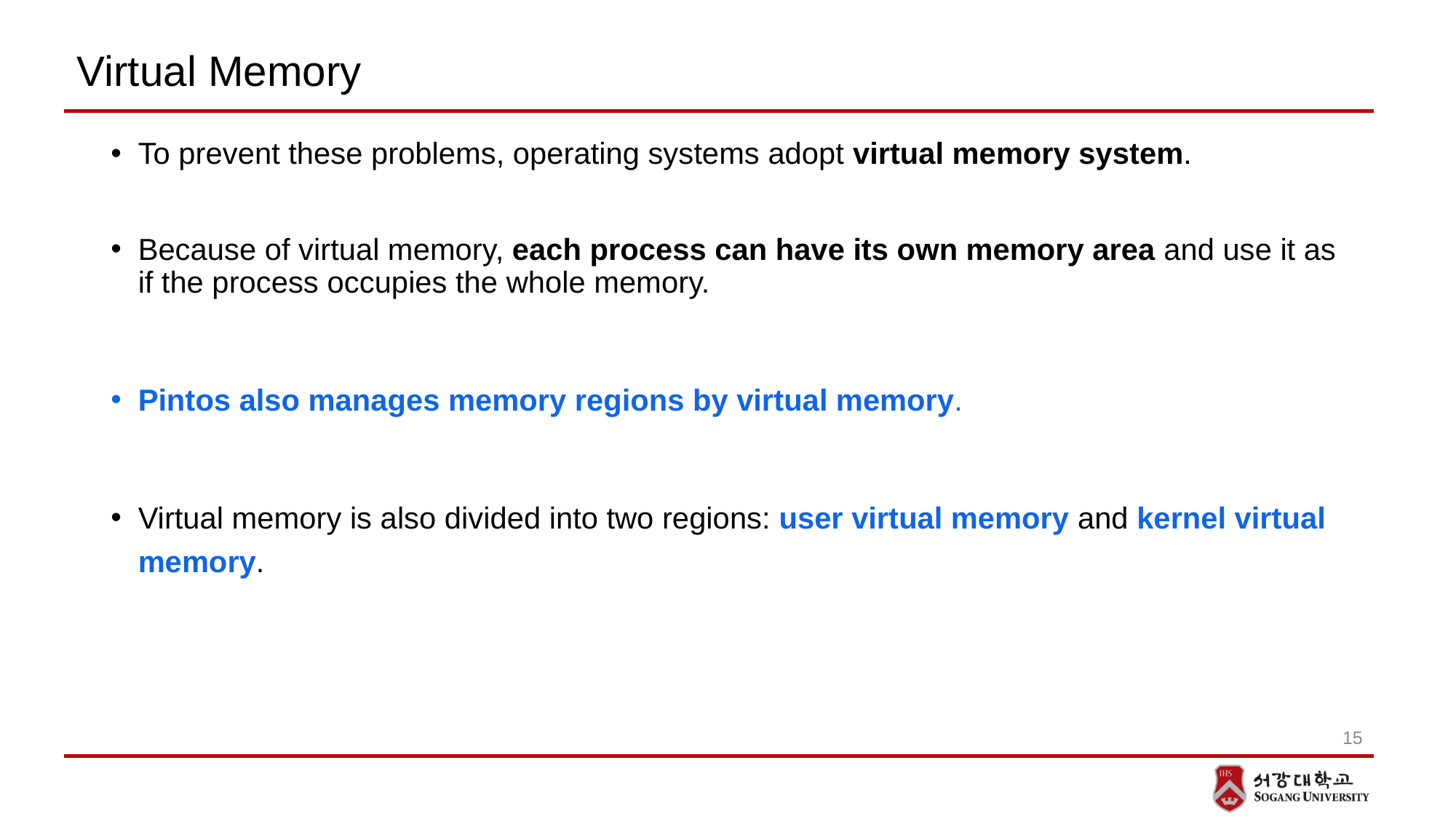

# Virtual Memory
To prevent these problems, operating systems adopt virtual memory system.

Because of virtual memory, each process can have its own memory area and use it as if the process occupies the whole memory.

Pintos also manages memory regions by virtual memory.

Virtual memory is also divided into two regions: user virtual memory and kernel virtual memory.

15